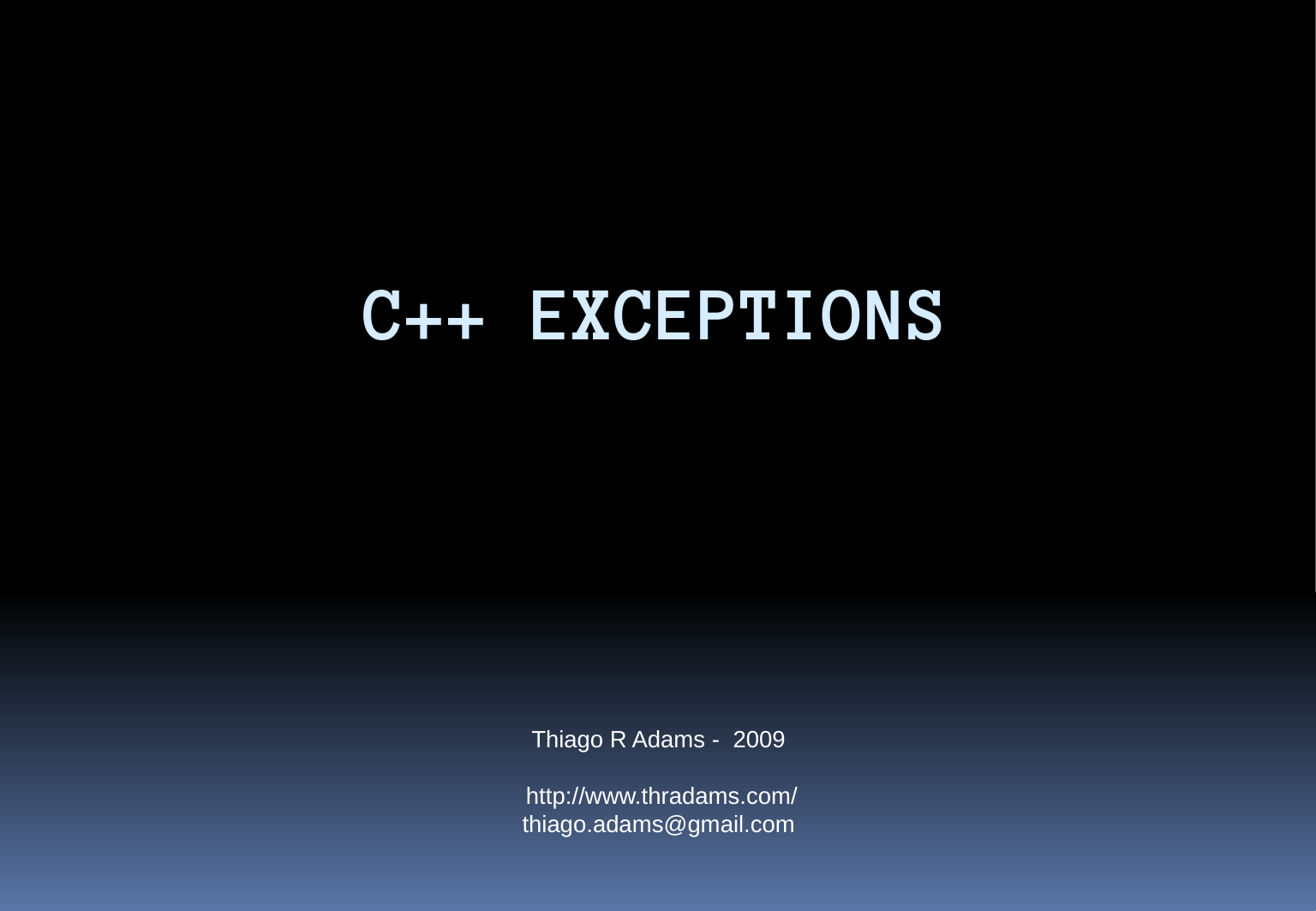

# C++ exceptions
Thiago R Adams -  2009
 http://www.thradams.com/
thiago.adams@gmail.com